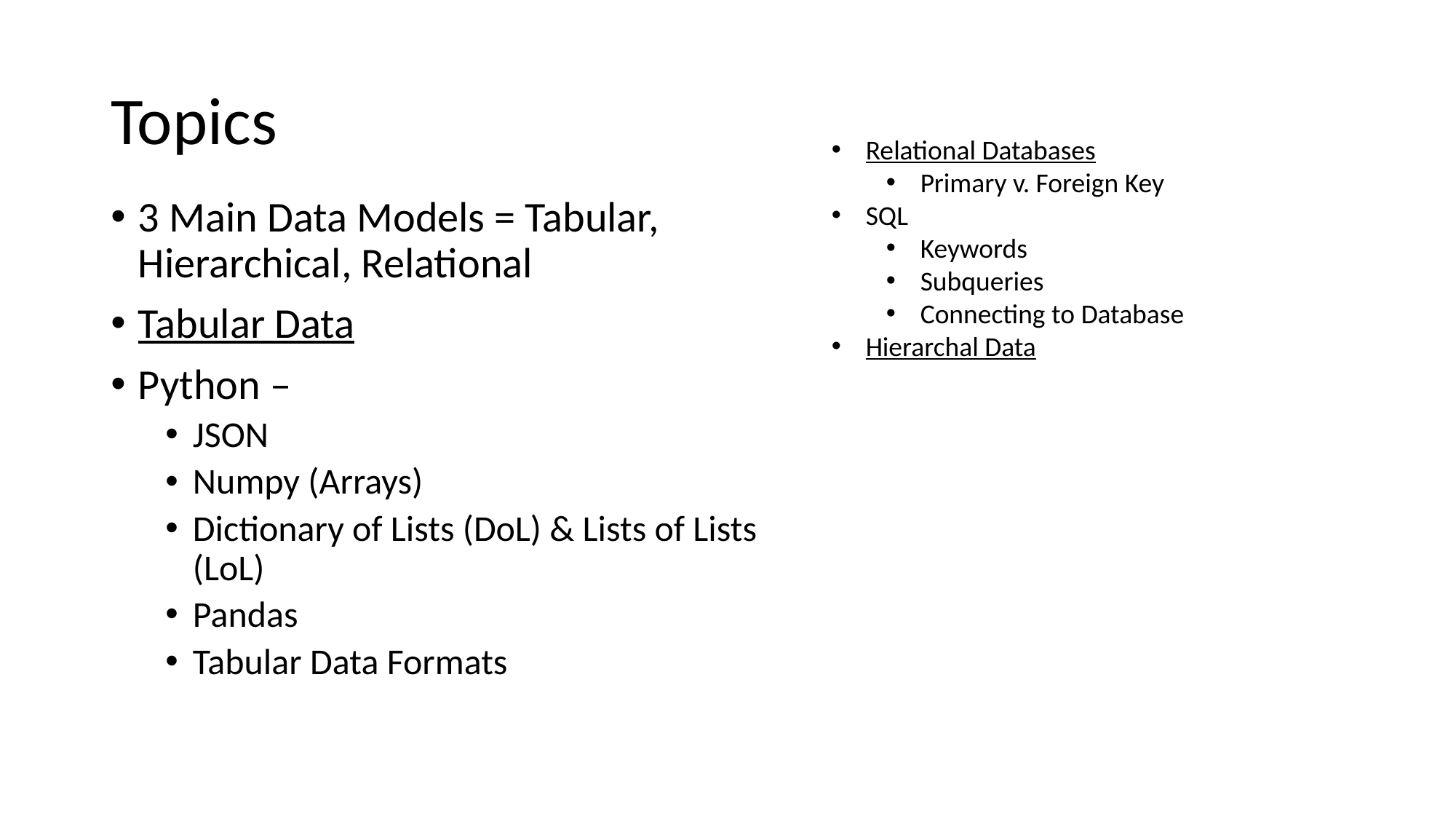

# Topics
Relational Databases
Primary v. Foreign Key
SQL
Keywords
Subqueries
Connecting to Database
Hierarchal Data

3 Main Data Models = Tabular, Hierarchical, Relational
Tabular Data
Python –
JSON
Numpy (Arrays)
Dictionary of Lists (DoL) & Lists of Lists (LoL)
Pandas
Tabular Data Formats